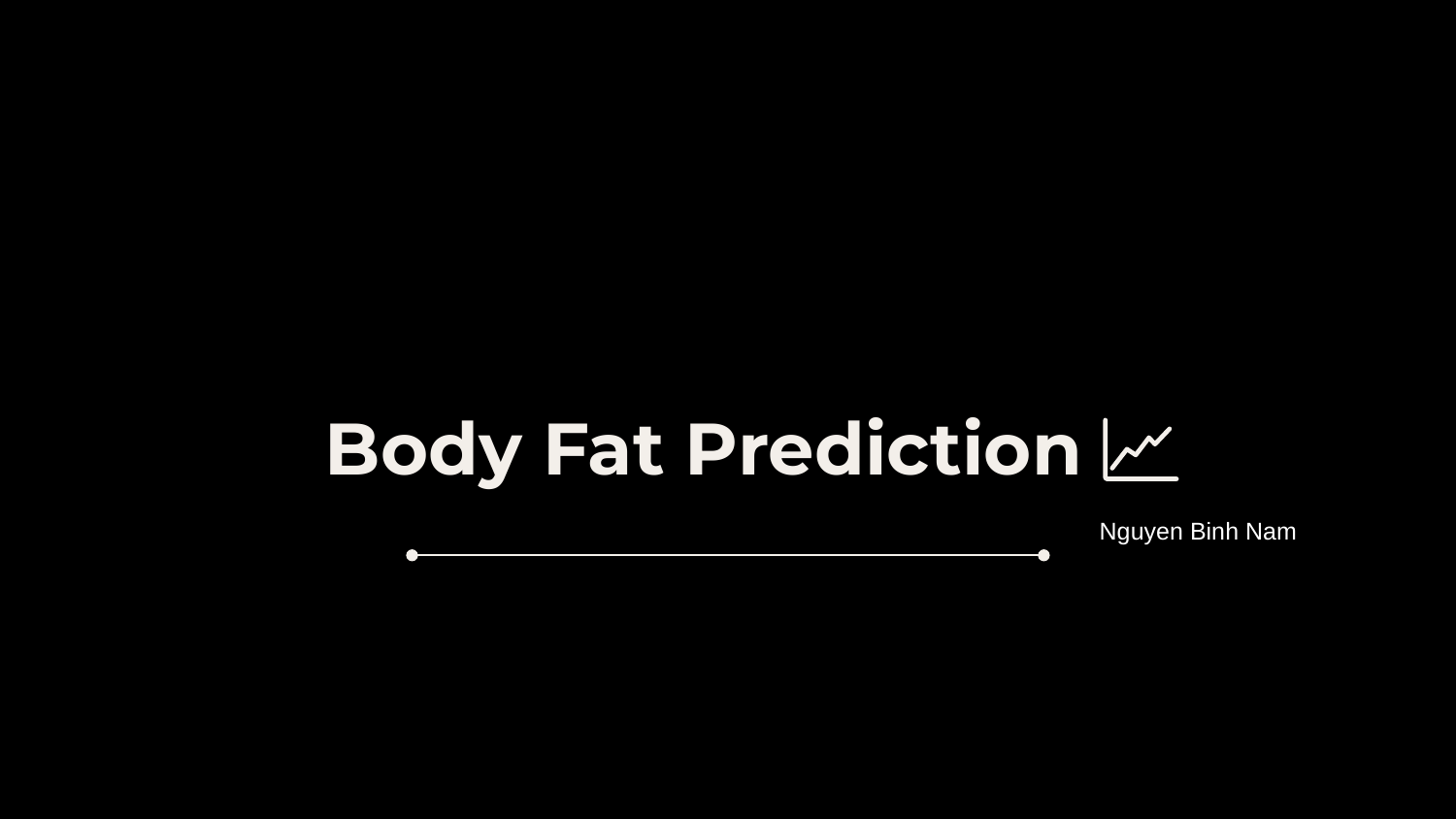

# Body Fat Prediction

Nguyen Binh Nam